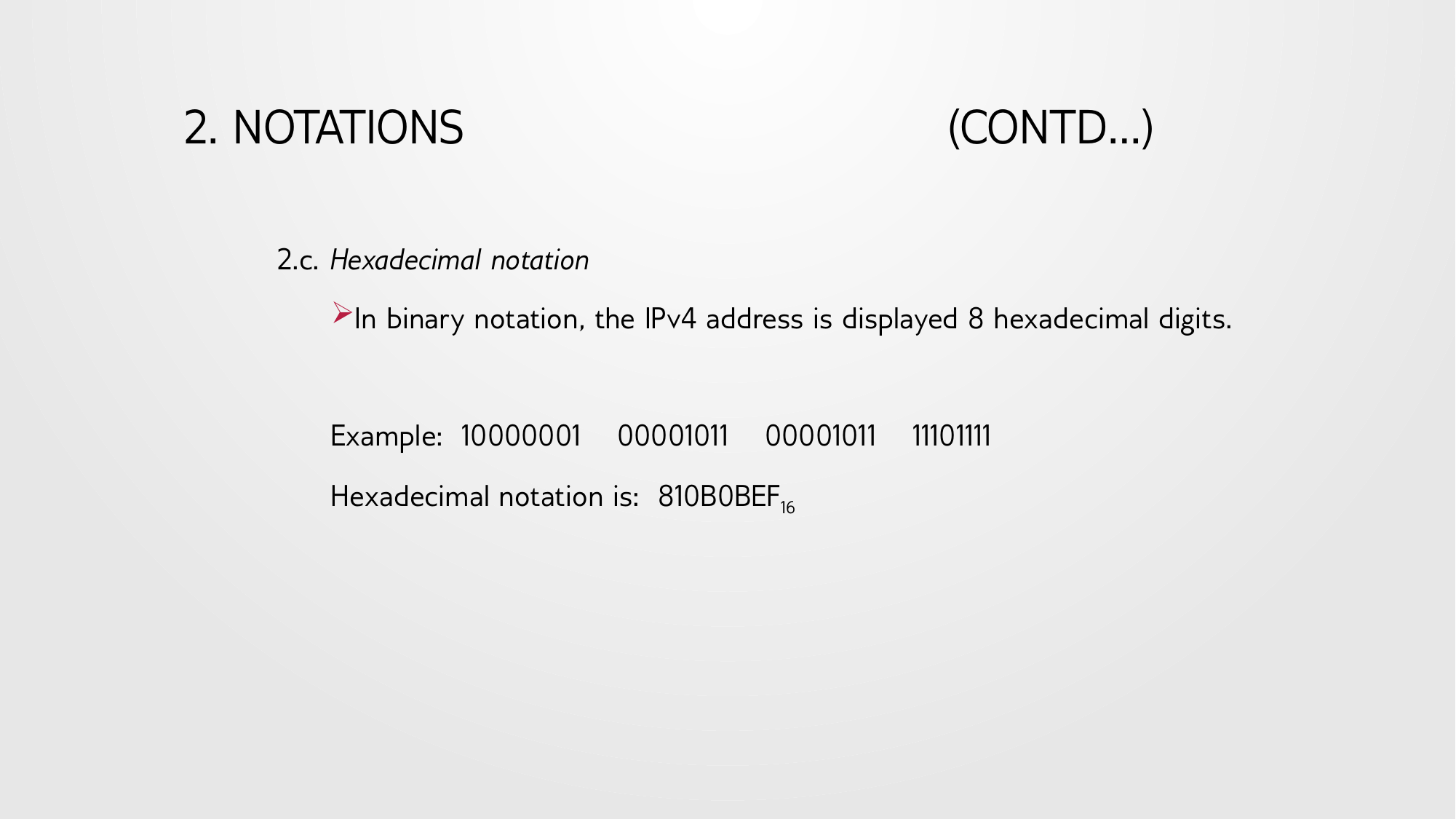

# 2. NOTATIONS					(contd…)
2.c. Hexadecimal notation
In binary notation, the IPv4 address is displayed 8 hexadecimal digits.

Example:  10000001    00001011    00001011    11101111
Hexadecimal notation is:  810B0BEF16